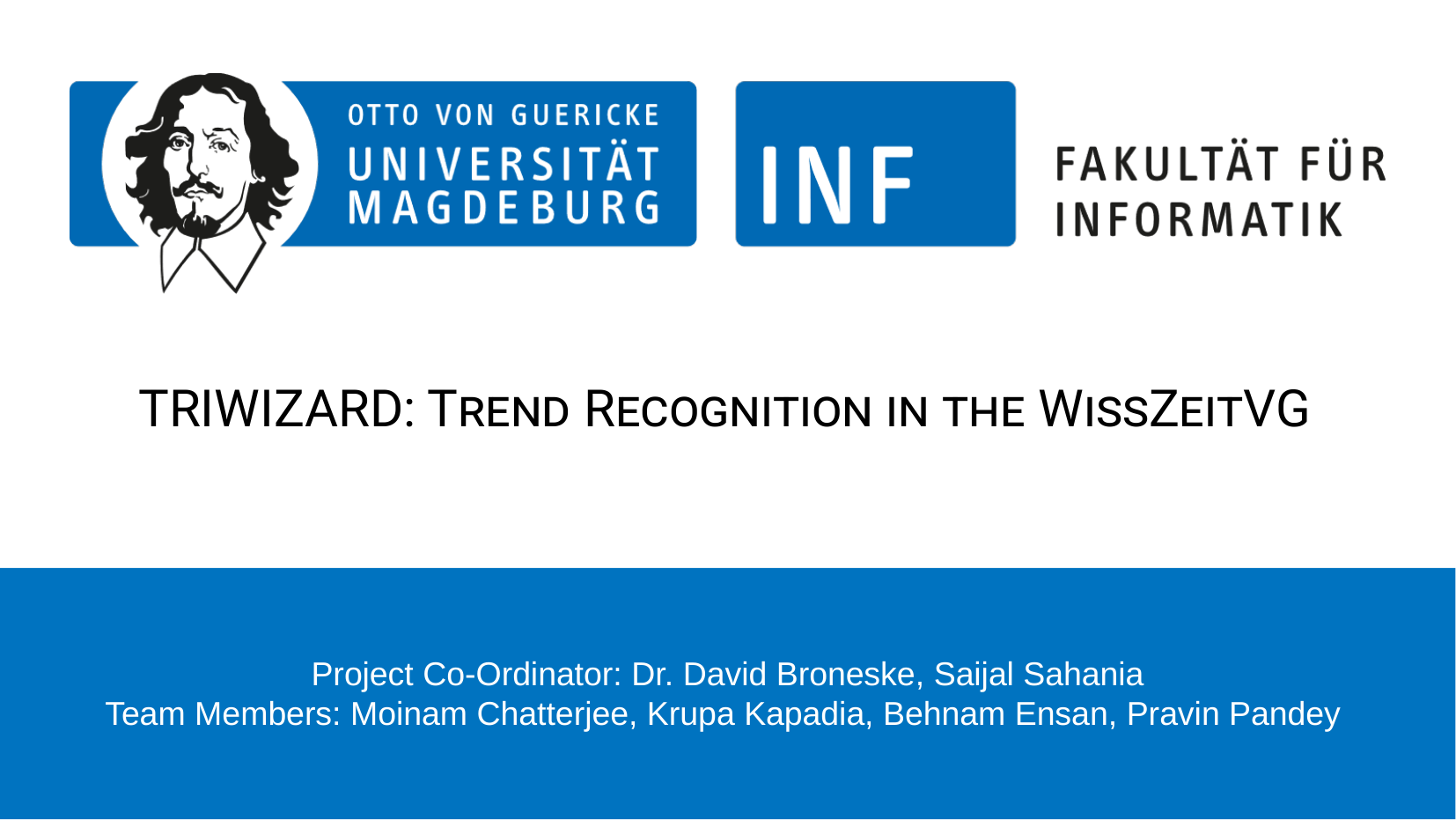

Project Co-Ordinator: Dr. David Broneske, Saijal Sahania
Team Members: Moinam Chatterjee, Krupa Kapadia, Behnam Ensan, Pravin Pandey
TRIWIZARD: Trend Recognition in the WissZeitVG